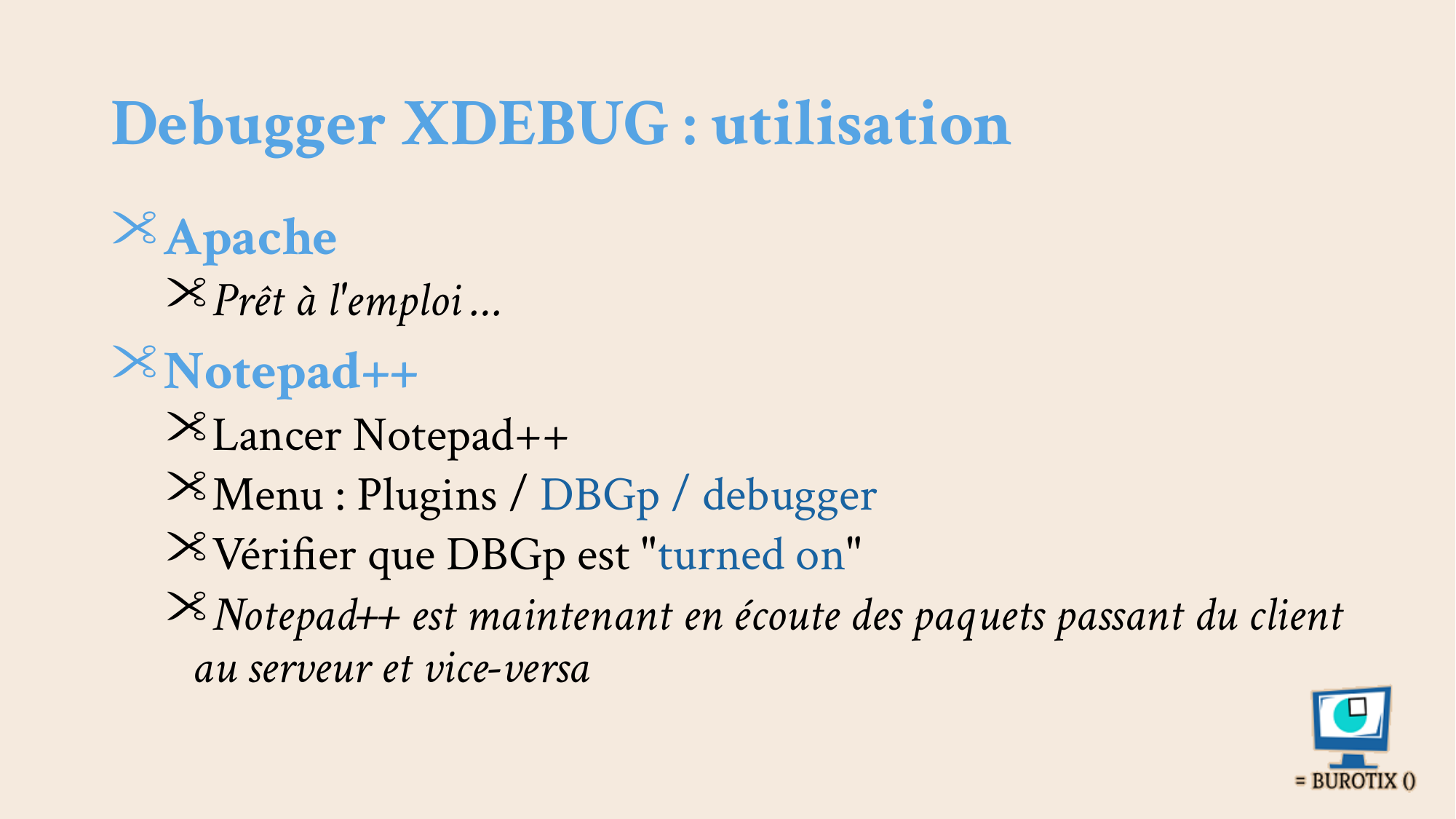

# Debugger XDEBUG : utilisation
Apache
Prêt à l'emploi …
Notepad++
Lancer Notepad++
Menu : Plugins / DBGp / debugger
Vérifier que DBGp est "turned on"
Notepad++ est maintenant en écoute des paquets passant du client au serveur et vice-versa